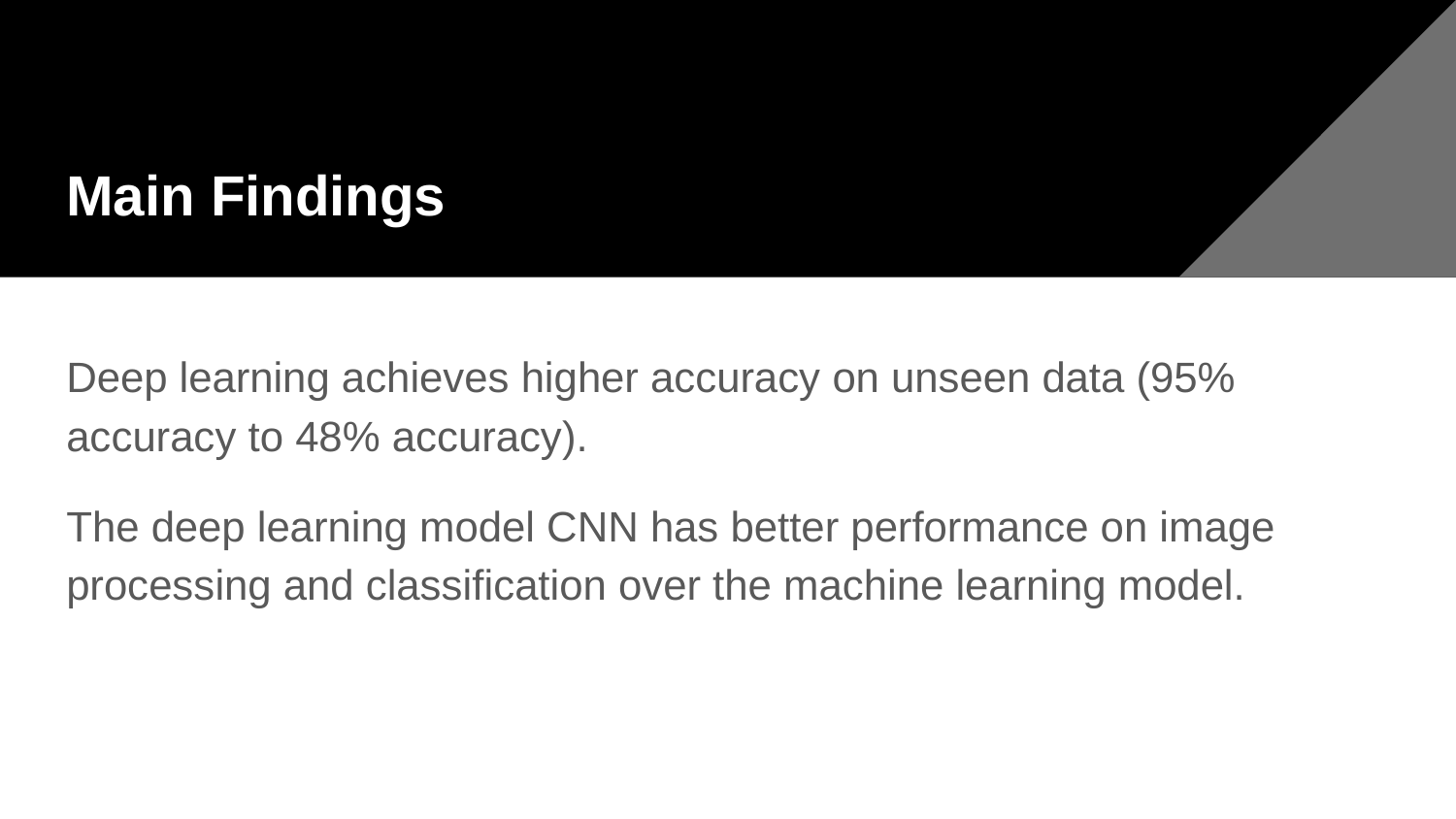

# Main Findings
Deep learning achieves higher accuracy on unseen data (95% accuracy to 48% accuracy).
The deep learning model CNN has better performance on image processing and classification over the machine learning model.